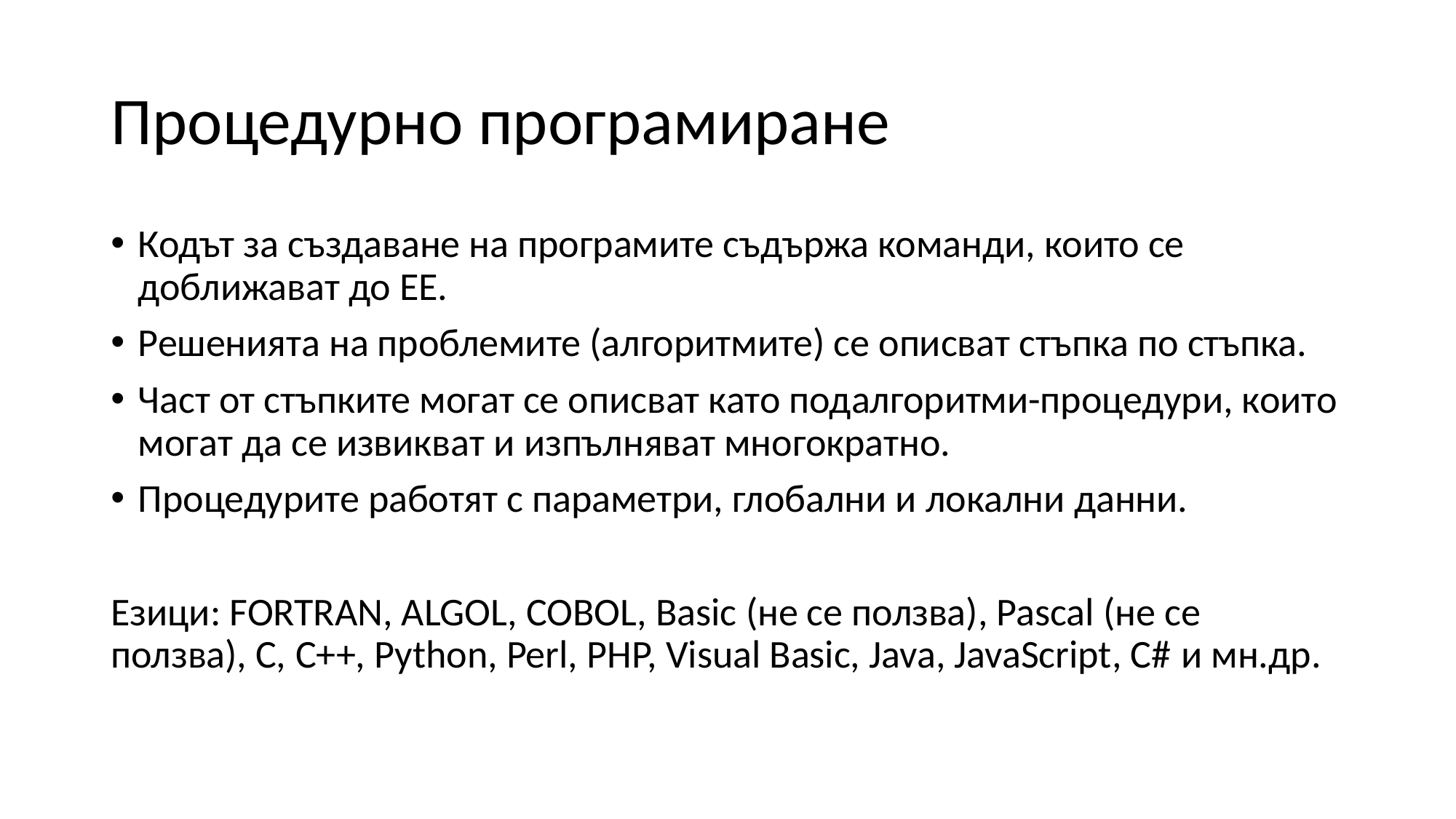

# Процедурно програмиране
Кодът за създаване на програмите съдържа команди, които се доближават до ЕЕ.
Решенията на проблемите (алгоритмите) се описват стъпка по стъпка.
Част от стъпките могат се описват като подалгоритми-процедури, които могат да се извикват и изпълняват многократно.
Процедурите работят с параметри, глобални и локални данни.

Езици: FORTRAN, ALGOL, COBOL, Basic (не се ползва), Pascal (не се ползва), C, C++, Python, Perl, PHP, Visual Basic, Java, JavaScript, C# и мн.др.